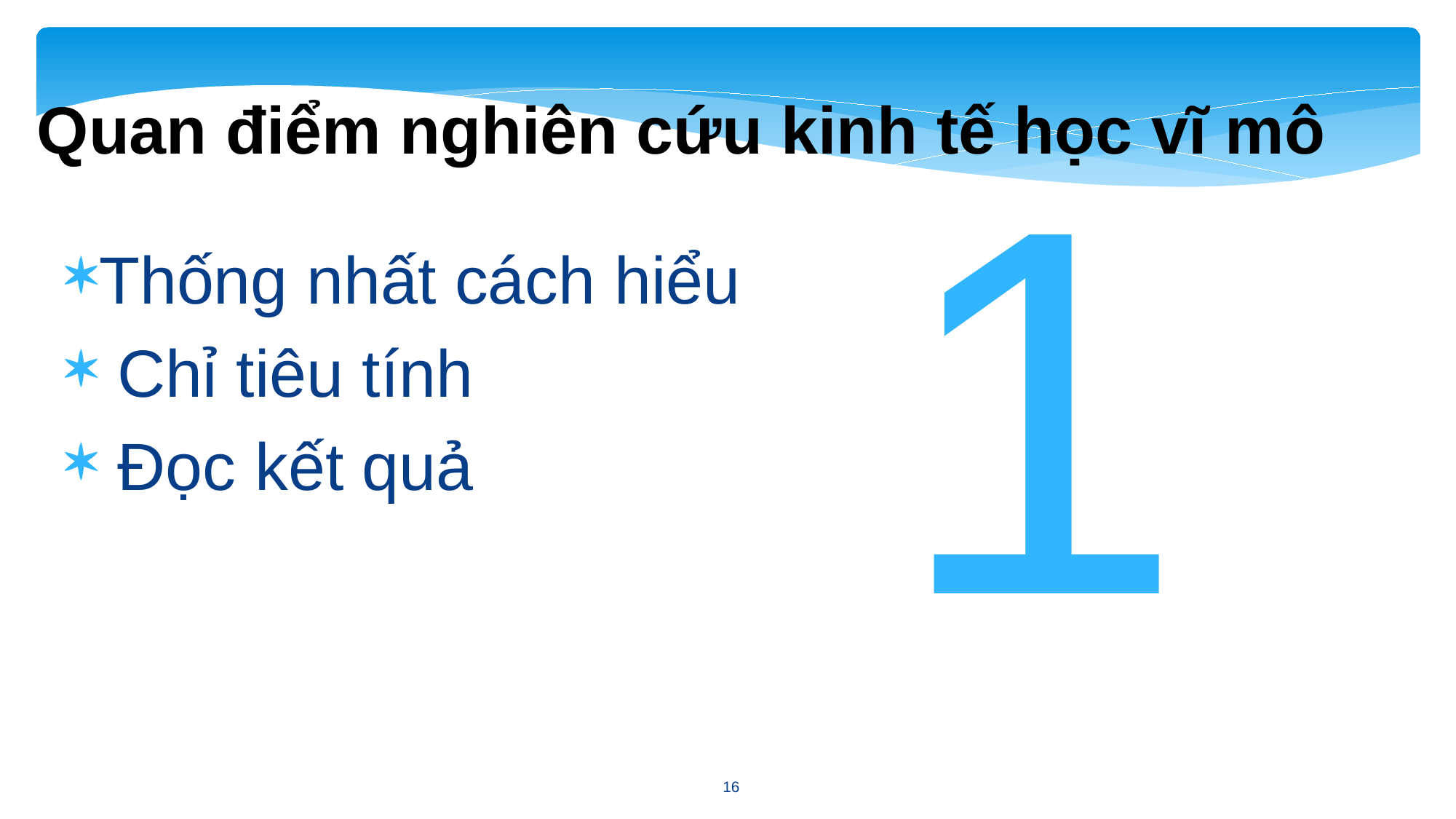

1
Quan điểm nghiên cứu kinh tế học vĩ mô
Thống nhất cách hiểu
 Chỉ tiêu tính
 Đọc kết quả

16